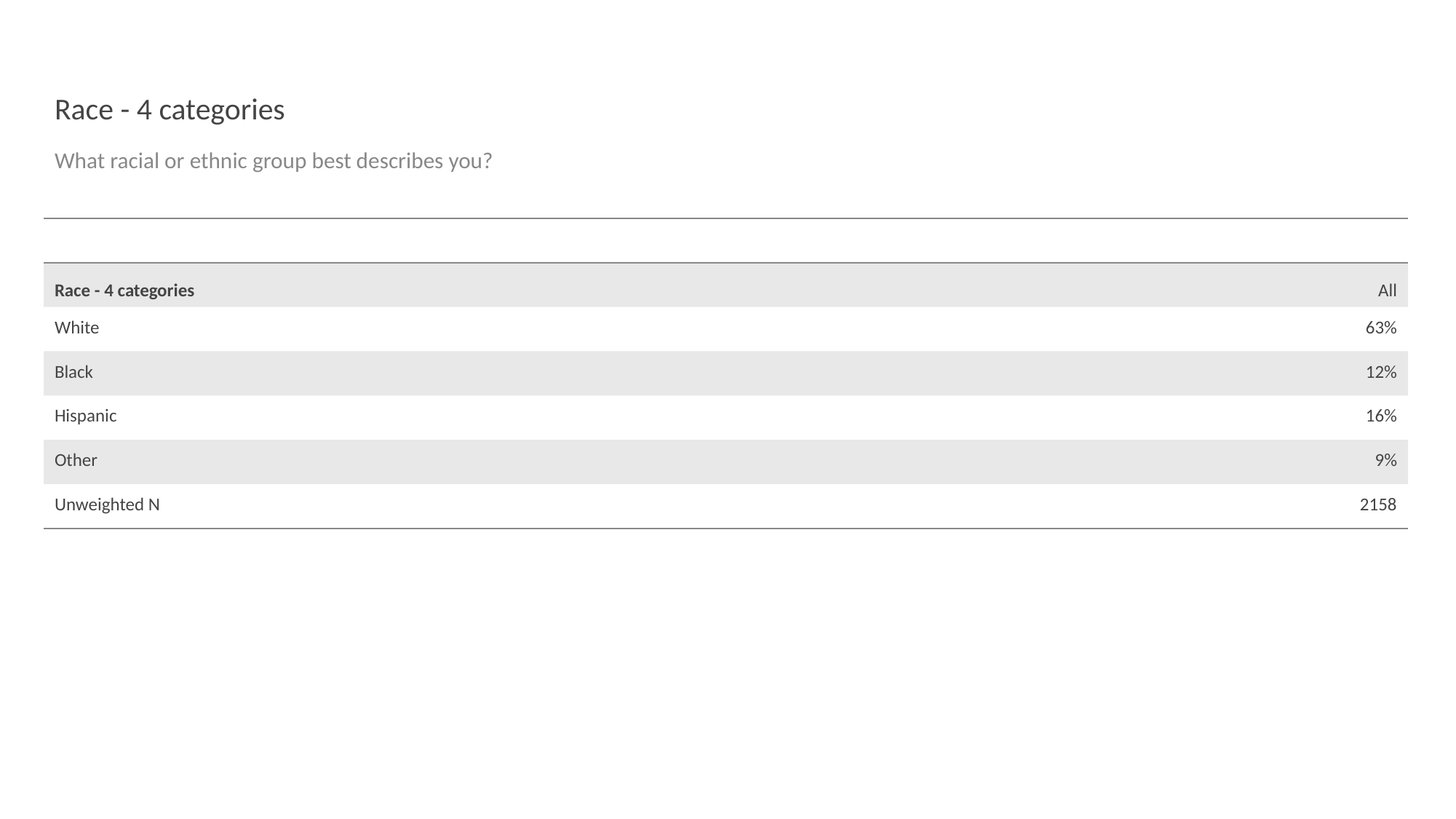

# Race - 4 categories
What racial or ethnic group best describes you?
|  |  |
| --- | --- |
| Race - 4 categories | All |
| White | 63% |
| Black | 12% |
| Hispanic | 16% |
| Other | 9% |
| Unweighted N | 2158 |